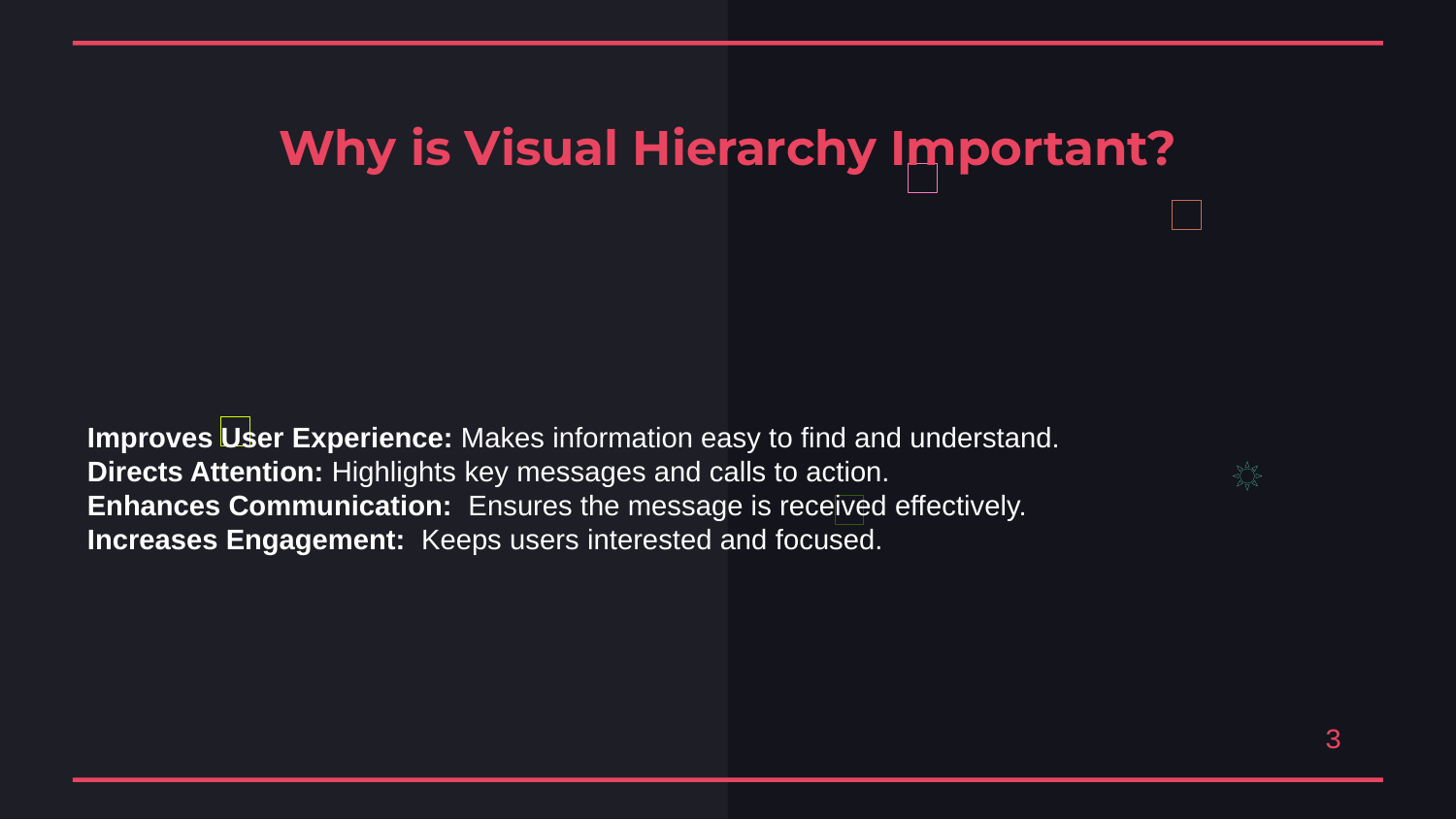

Why is Visual Hierarchy Important?

Improves User Experience: Makes information easy to find and understand.
Directs Attention: Highlights key messages and calls to action.
Enhances Communication:  Ensures the message is received effectively.
Increases Engagement:  Keeps users interested and focused.

3